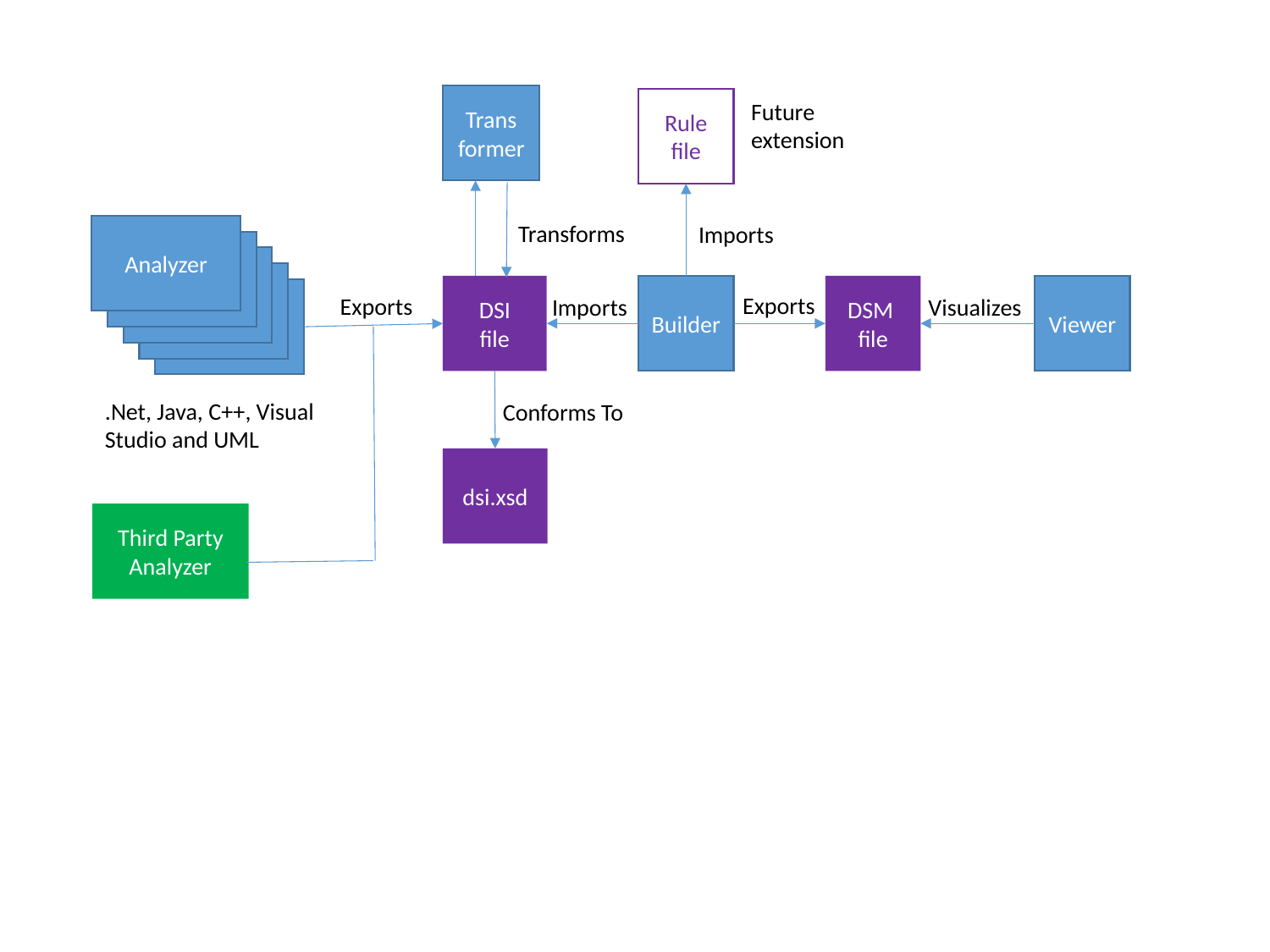

Trans
former
Rule file
Future extension
Transforms
Imports
Analyzer
Analyzer
Analyzer
Analyzer
DSI
file
Builder
DSM
file
Viewer
Analyzer
Exports
Exports
Imports
Visualizes
.Net, Java, C++, Visual Studio and UML
Conforms To
dsi.xsd
Third Party Analyzer